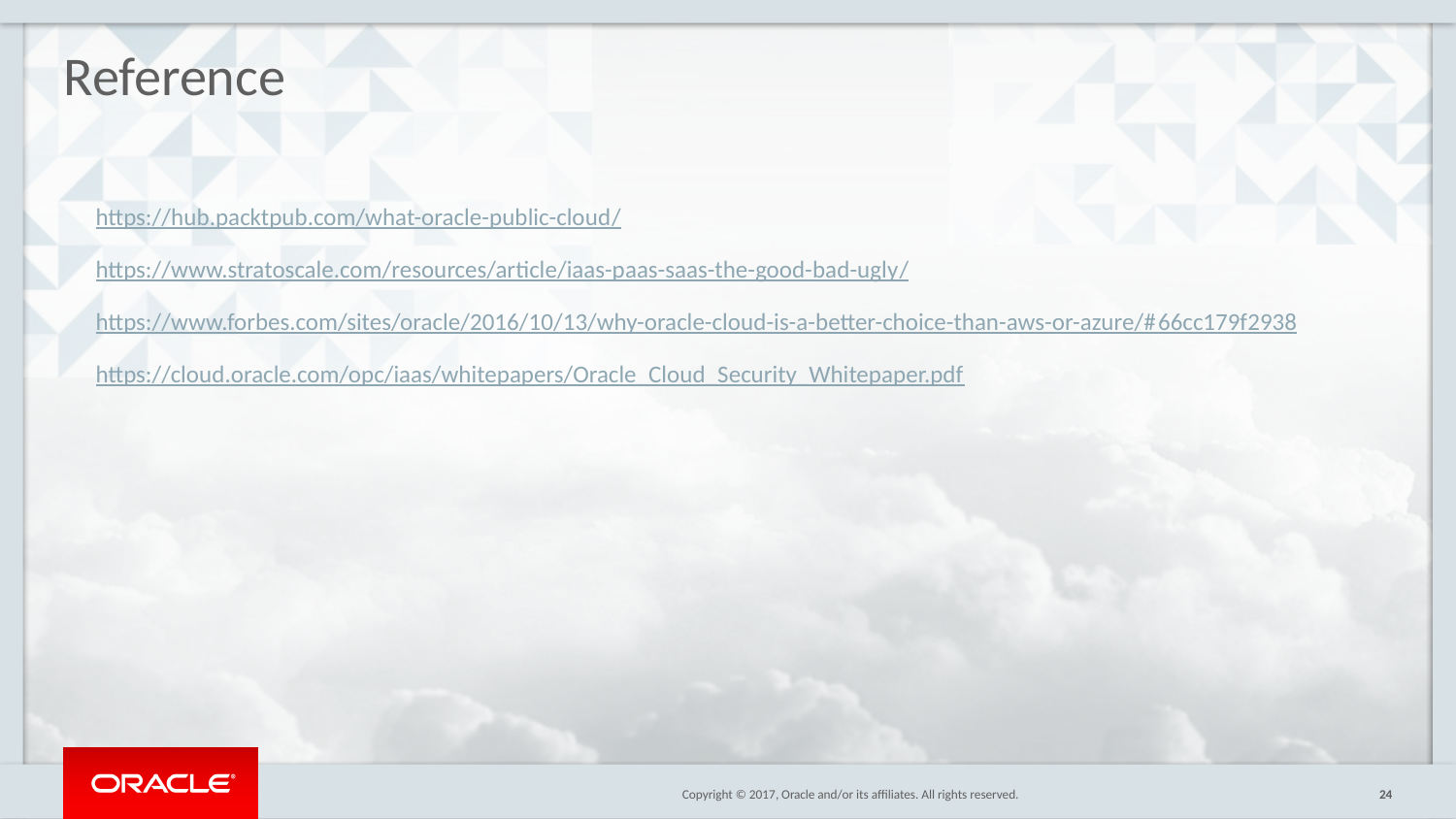

# Reference

https://hub.packtpub.com/what-oracle-public-cloud/

https://www.stratoscale.com/resources/article/iaas-paas-saas-the-good-bad-ugly/

https://www.forbes.com/sites/oracle/2016/10/13/why-oracle-cloud-is-a-better-choice-than-aws-or-azure/#66cc179f2938

https://cloud.oracle.com/opc/iaas/whitepapers/Oracle_Cloud_Security_Whitepaper.pdf

24